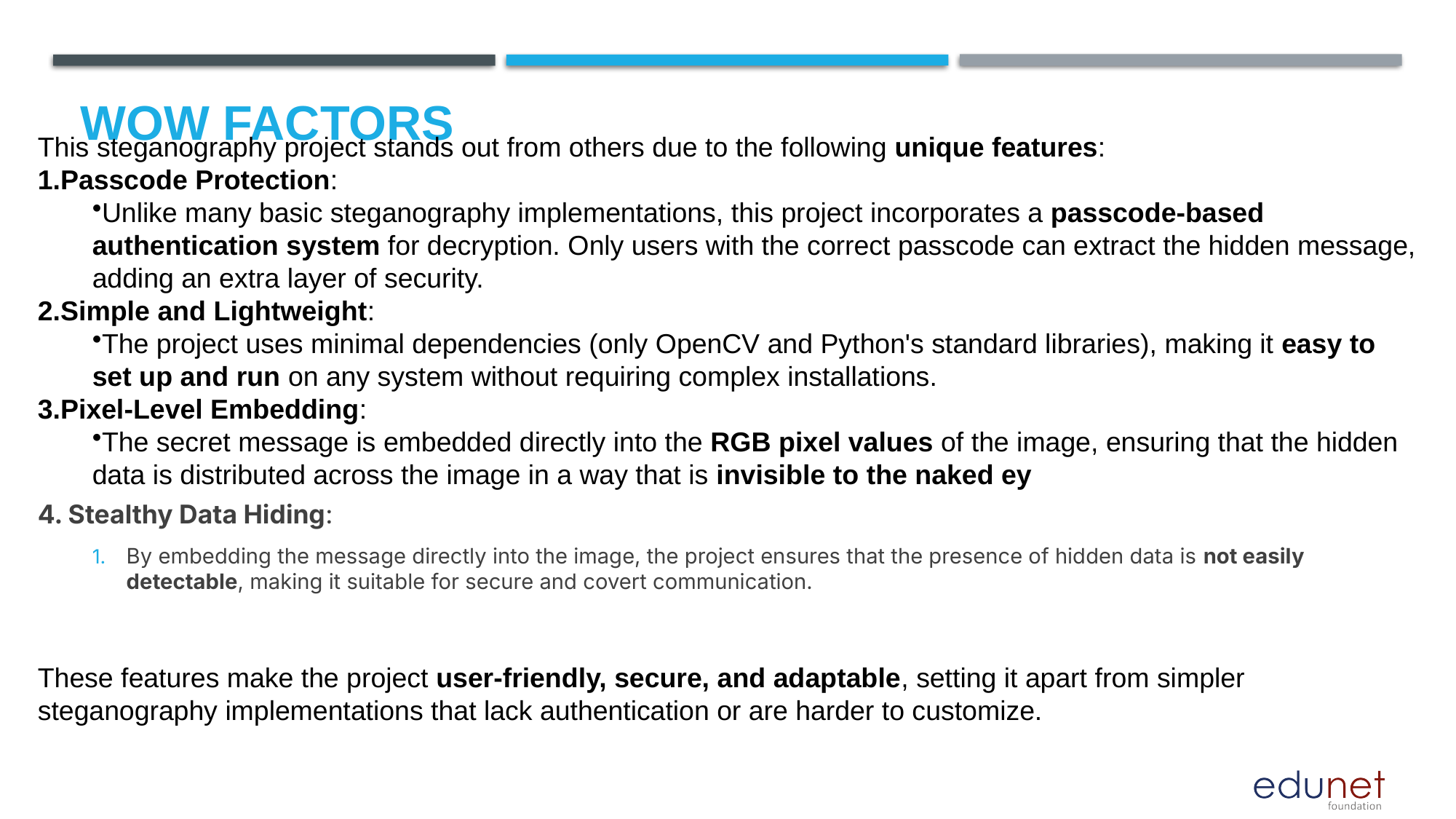

# Wow factors
This steganography project stands out from others due to the following unique features:
Passcode Protection:
Unlike many basic steganography implementations, this project incorporates a passcode-based authentication system for decryption. Only users with the correct passcode can extract the hidden message, adding an extra layer of security.
Simple and Lightweight:
The project uses minimal dependencies (only OpenCV and Python's standard libraries), making it easy to set up and run on any system without requiring complex installations.
Pixel-Level Embedding:
The secret message is embedded directly into the RGB pixel values of the image, ensuring that the hidden data is distributed across the image in a way that is invisible to the naked ey
4. Stealthy Data Hiding:
By embedding the message directly into the image, the project ensures that the presence of hidden data is not easily detectable, making it suitable for secure and covert communication.

These features make the project user-friendly, secure, and adaptable, setting it apart from simpler steganography implementations that lack authentication or are harder to customize.